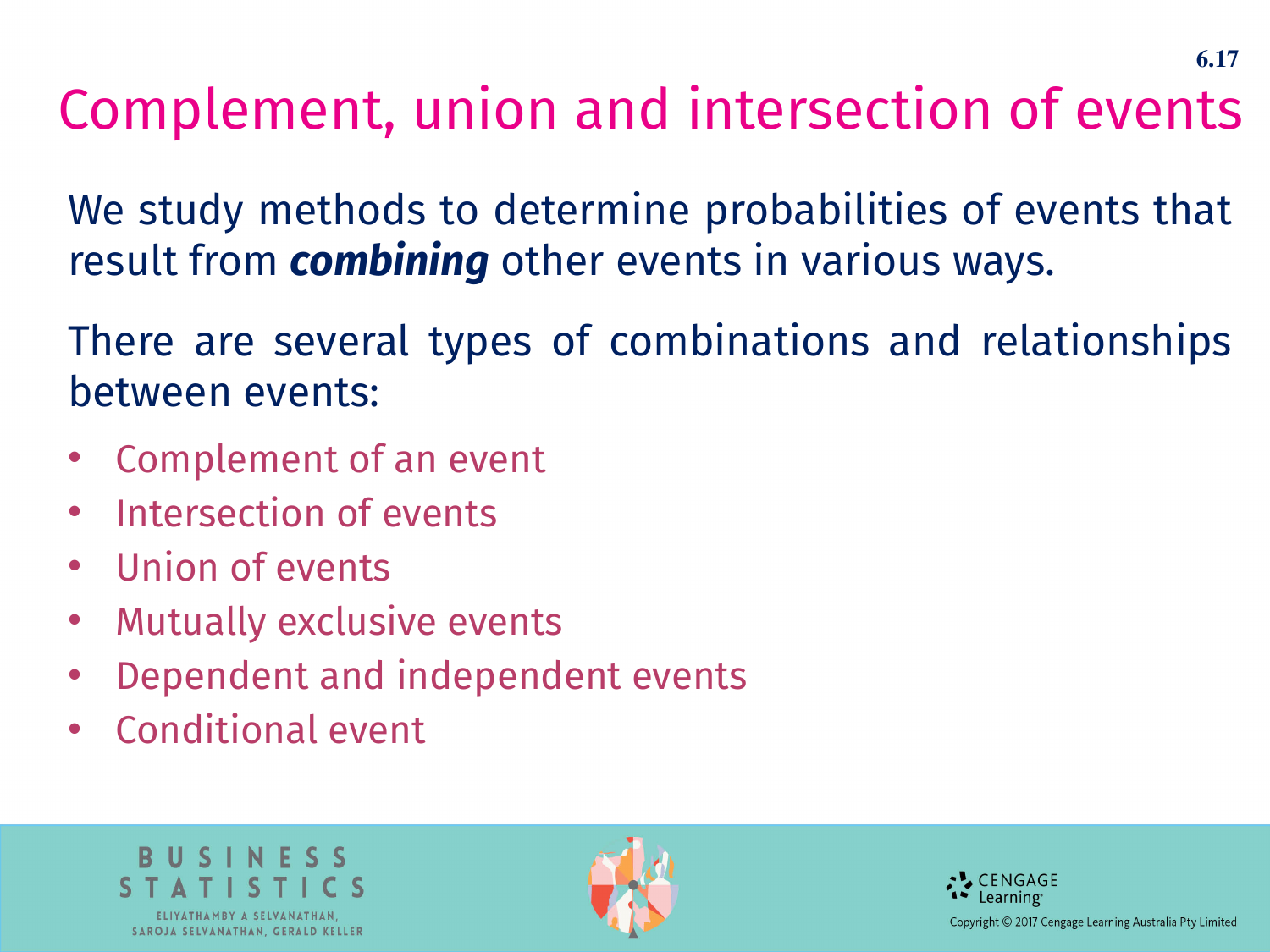

6.17
# Complement, union and intersection of events
We study methods to determine probabilities of events that result from combining other events in various ways.
There are several types of combinations and relationships between events:
Complement of an event
Intersection of events
Union of events
Mutually exclusive events
Dependent and independent events
Conditional event